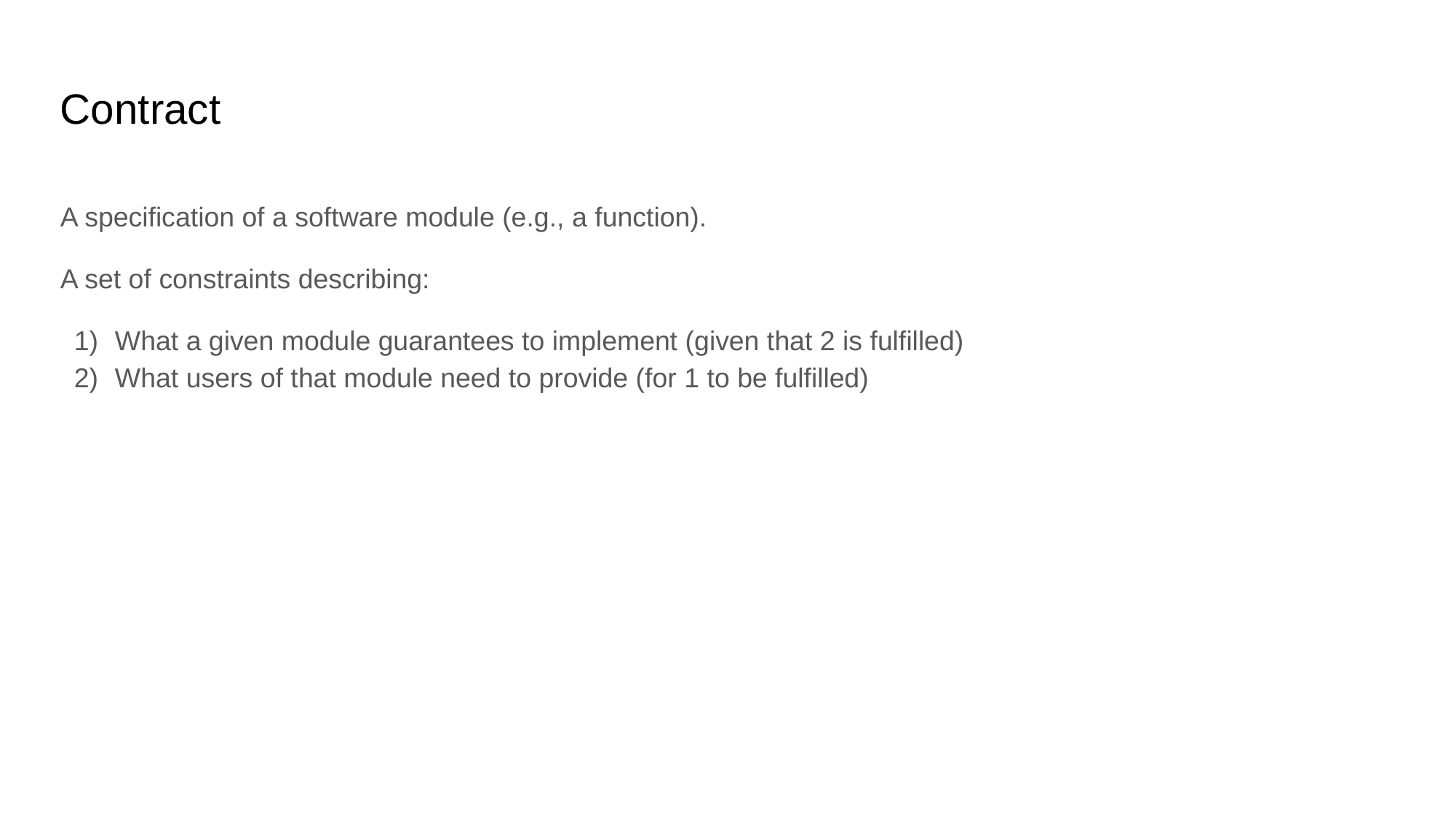

Contract
A specification of a software module (e.g., a function).
A set of constraints describing:
What a given module guarantees to implement (given that 2 is fulfilled)
What users of that module need to provide (for 1 to be fulfilled)